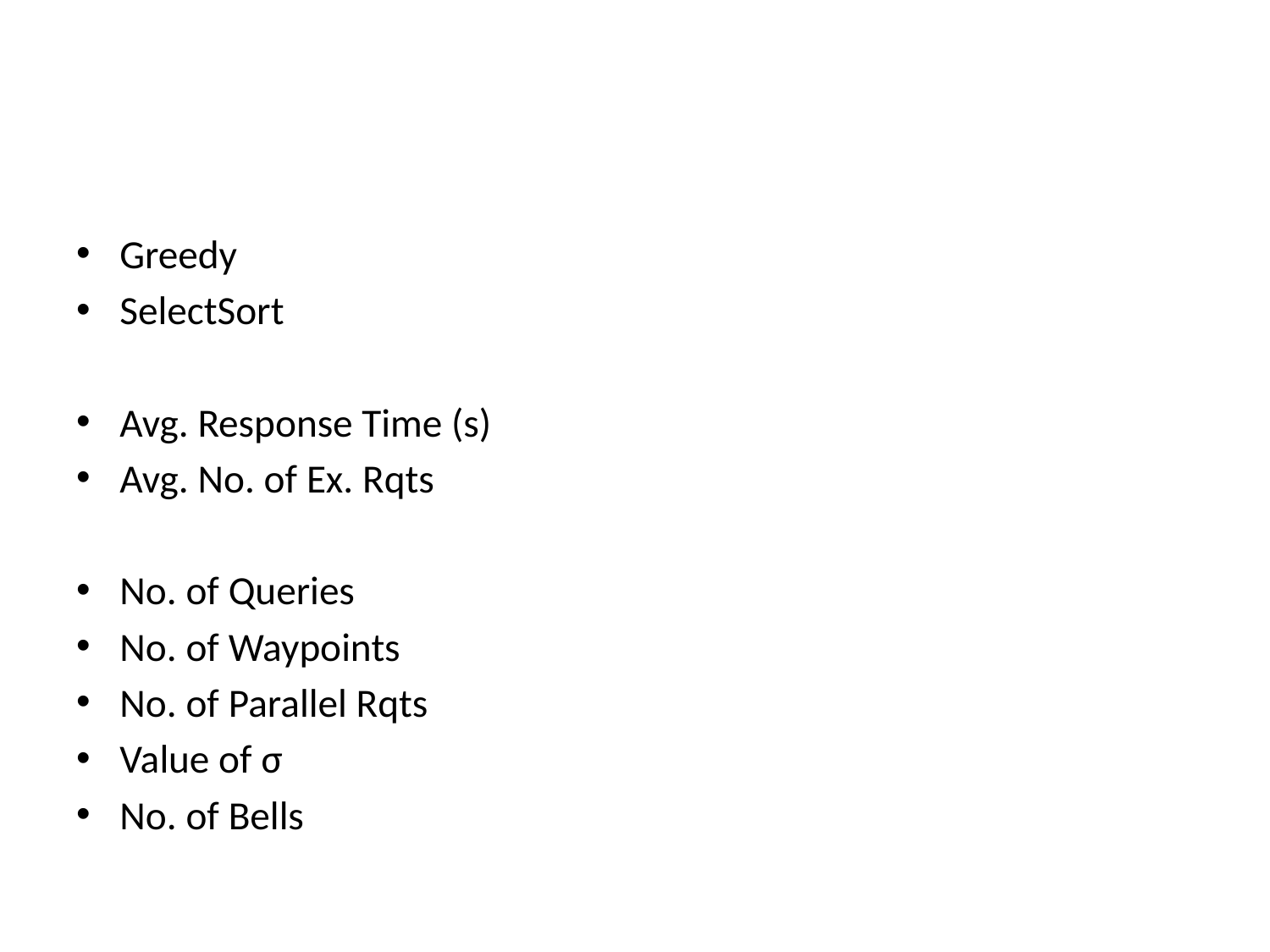

#
Greedy
SelectSort

Avg. Response Time (s)
Avg. No. of Ex. Rqts

No. of Queries
No. of Waypoints
No. of Parallel Rqts
Value of σ
No. of Bells